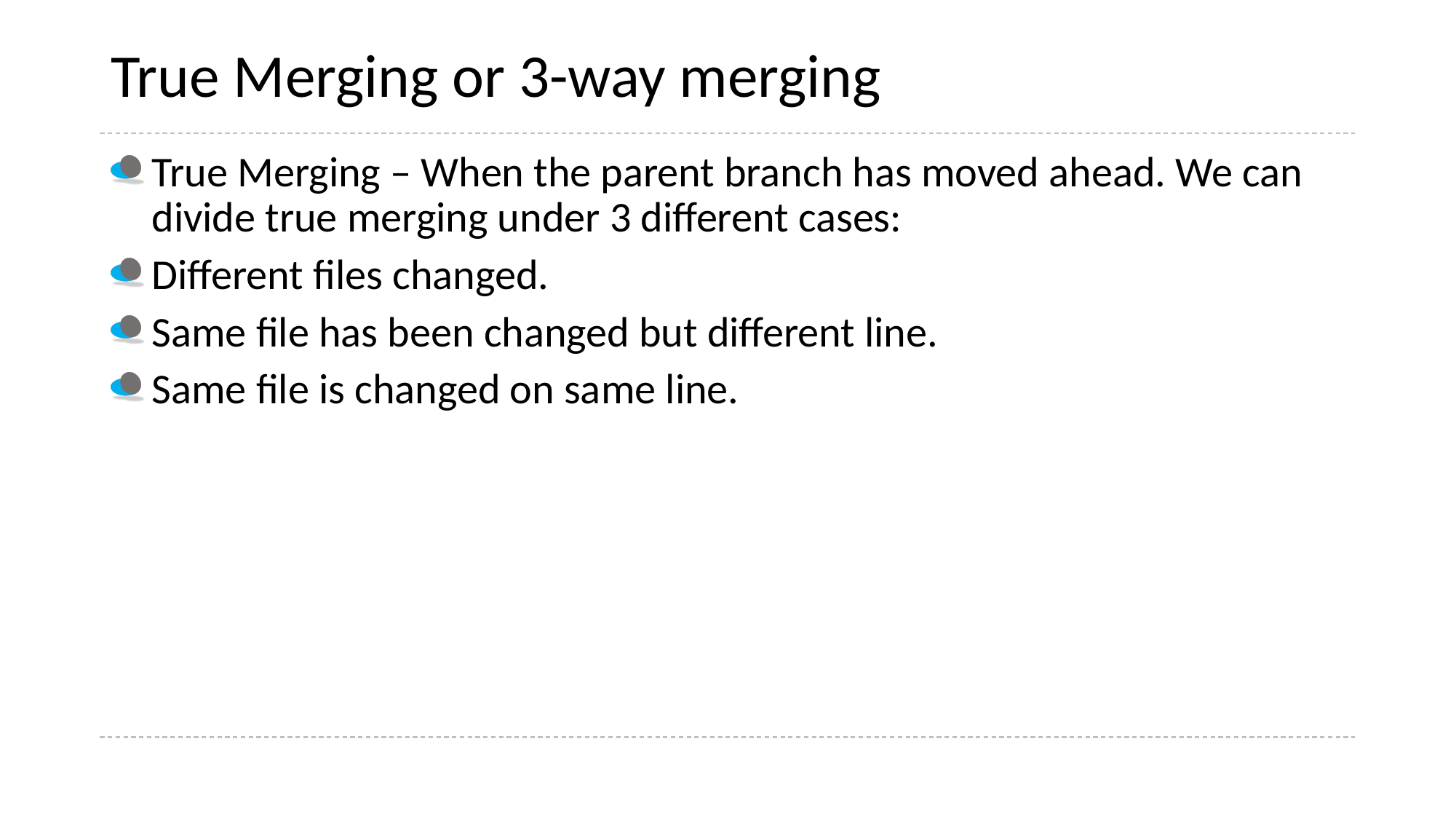

# True Merging or 3-way merging
True Merging – When the parent branch has moved ahead. We can divide true merging under 3 different cases:
Different files changed.
Same file has been changed but different line.
Same file is changed on same line.